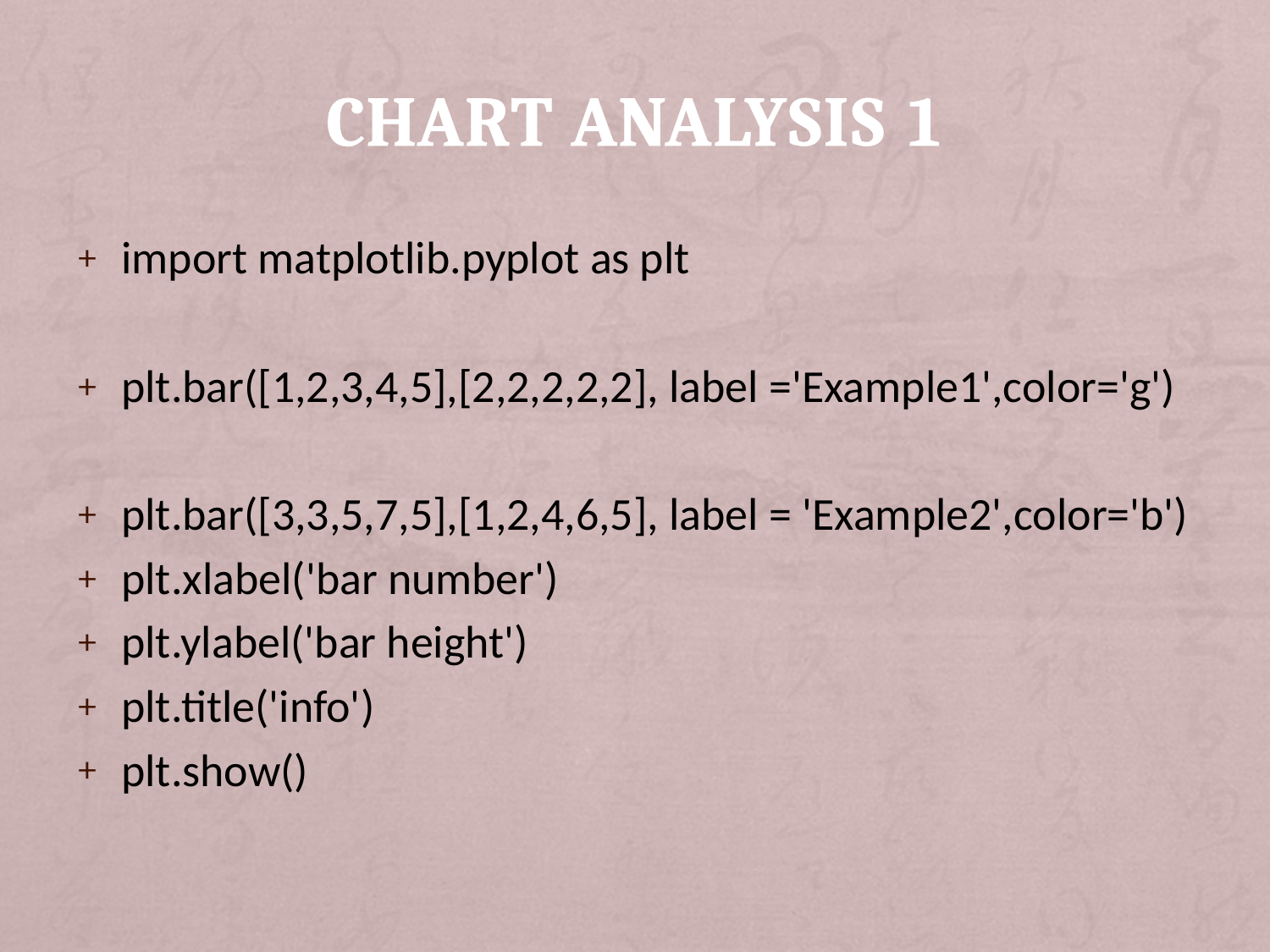

# CHART ANALYSIS 1
import matplotlib.pyplot as plt

plt.bar([1,2,3,4,5],[2,2,2,2,2], label ='Example1',color='g')

plt.bar([3,3,5,7,5],[1,2,4,6,5], label = 'Example2',color='b')
plt.xlabel('bar number')
plt.ylabel('bar height')
plt.title('info')
plt.show()